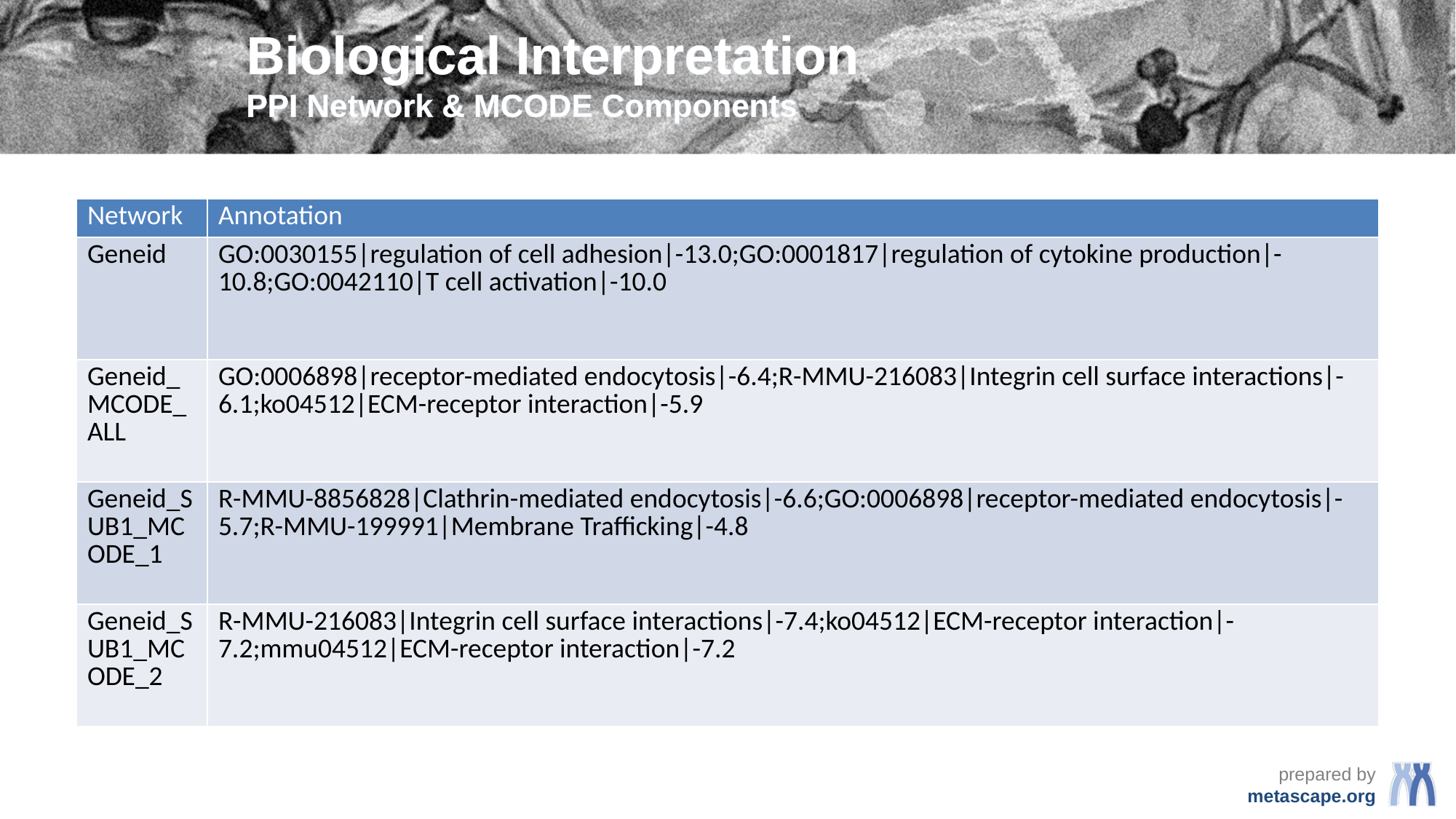

# Biological Interpretation PPI Network & MCODE Components
| Network | Annotation |
| --- | --- |
| Geneid | GO:0030155|regulation of cell adhesion|-13.0;GO:0001817|regulation of cytokine production|-10.8;GO:0042110|T cell activation|-10.0 |
| Geneid\_MCODE\_ALL | GO:0006898|receptor-mediated endocytosis|-6.4;R-MMU-216083|Integrin cell surface interactions|-6.1;ko04512|ECM-receptor interaction|-5.9 |
| Geneid\_SUB1\_MCODE\_1 | R-MMU-8856828|Clathrin-mediated endocytosis|-6.6;GO:0006898|receptor-mediated endocytosis|-5.7;R-MMU-199991|Membrane Trafficking|-4.8 |
| Geneid\_SUB1\_MCODE\_2 | R-MMU-216083|Integrin cell surface interactions|-7.4;ko04512|ECM-receptor interaction|-7.2;mmu04512|ECM-receptor interaction|-7.2 |